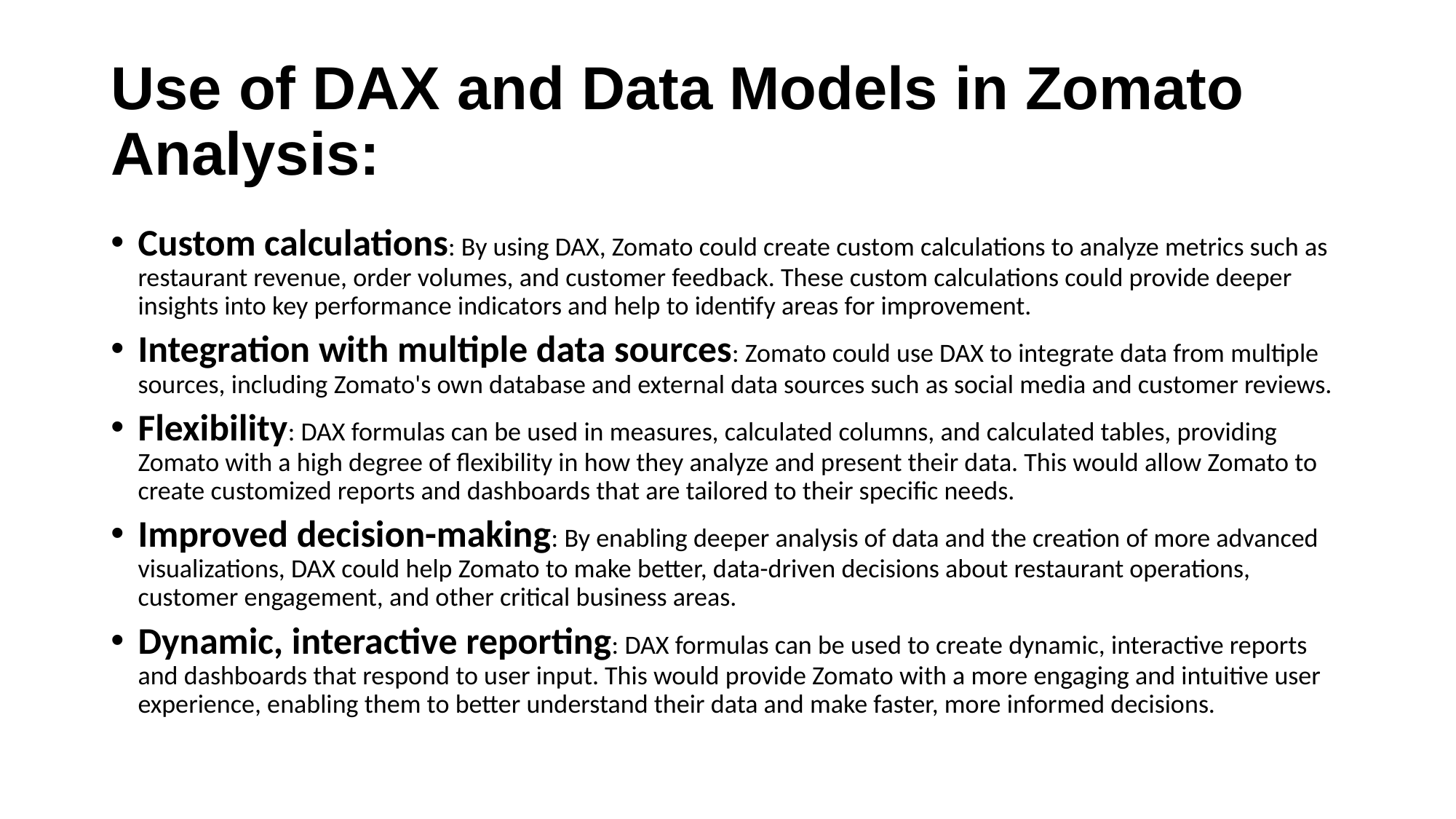

# Use of DAX and Data Models in Zomato Analysis:
Custom calculations: By using DAX, Zomato could create custom calculations to analyze metrics such as restaurant revenue, order volumes, and customer feedback. These custom calculations could provide deeper insights into key performance indicators and help to identify areas for improvement.
Integration with multiple data sources: Zomato could use DAX to integrate data from multiple sources, including Zomato's own database and external data sources such as social media and customer reviews.
Flexibility: DAX formulas can be used in measures, calculated columns, and calculated tables, providing Zomato with a high degree of flexibility in how they analyze and present their data. This would allow Zomato to create customized reports and dashboards that are tailored to their specific needs.
Improved decision-making: By enabling deeper analysis of data and the creation of more advanced visualizations, DAX could help Zomato to make better, data-driven decisions about restaurant operations, customer engagement, and other critical business areas.
Dynamic, interactive reporting: DAX formulas can be used to create dynamic, interactive reports and dashboards that respond to user input. This would provide Zomato with a more engaging and intuitive user experience, enabling them to better understand their data and make faster, more informed decisions.